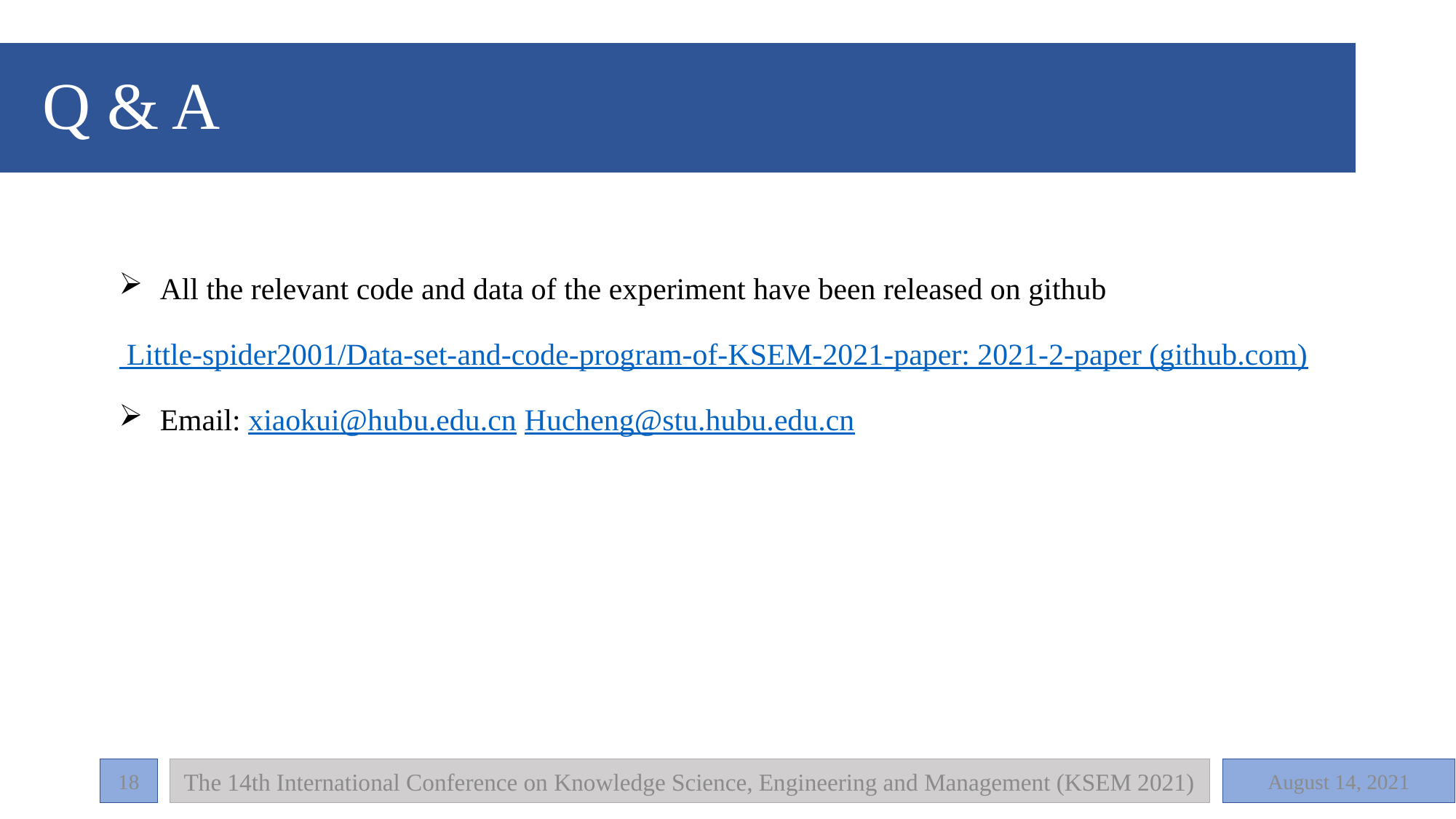

# Q & A
All the relevant code and data of the experiment have been released on github
 Little-spider2001/Data-set-and-code-program-of-KSEM-2021-paper: 2021-2-paper (github.com)
Email: xiaokui@hubu.edu.cn Hucheng@stu.hubu.edu.cn
The 14th International Conference on Knowledge Science, Engineering and Management (KSEM 2021)
18
August 14, 2021